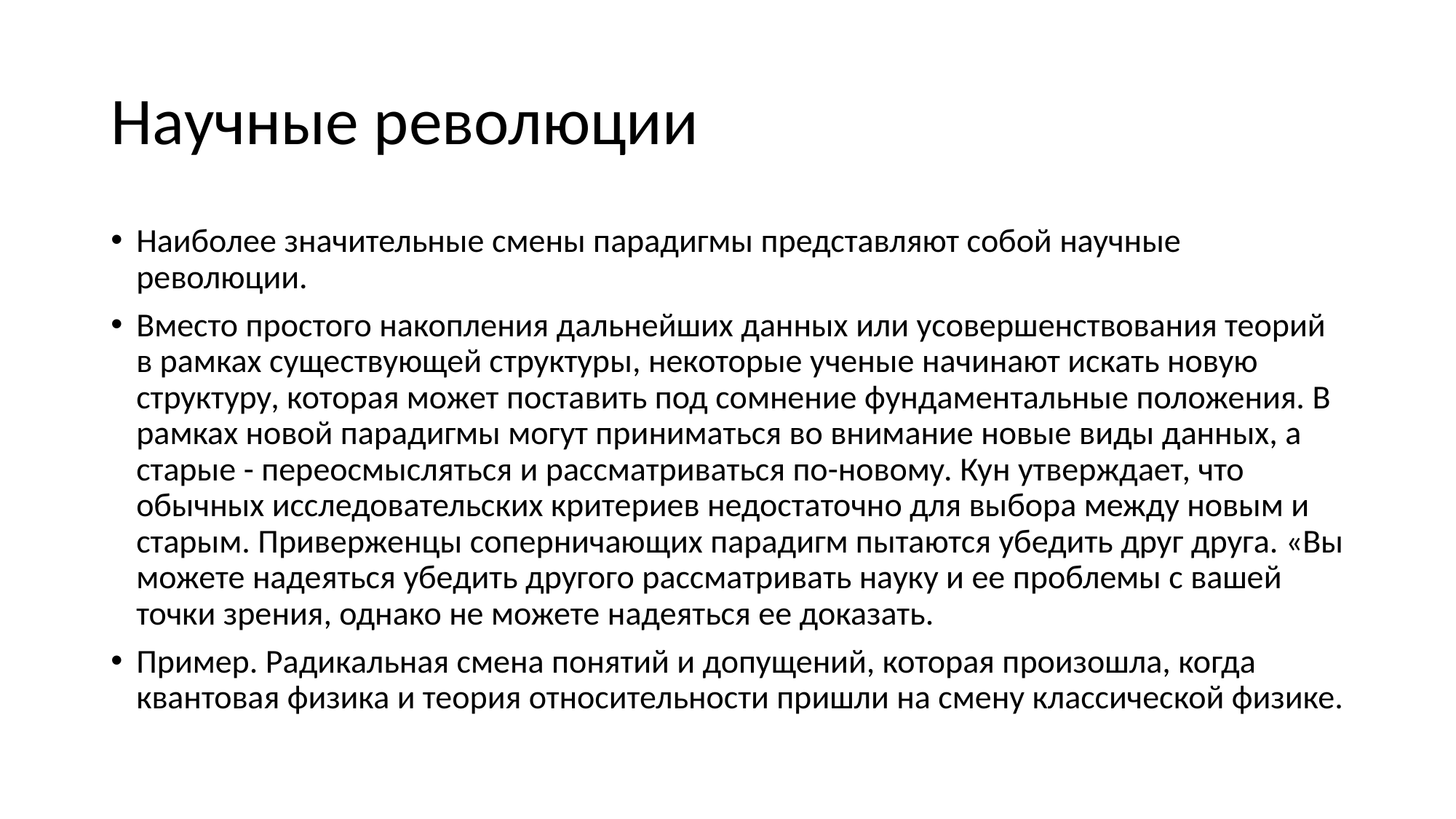

# Научные революции
Наиболее значительные смены парадигмы представляют собой научные революции.
Вместо простого накопления дальнейших данных или усовершенствования теорий в рамках существующей структуры, некоторые ученые начинают искать новую структуру, которая может поставить под сомнение фундаментальные положения. В рамках новой парадигмы могут приниматься во внимание новые виды данных, а старые - переосмысляться и рассматриваться по-новому. Кун утверждает, что обычных исследовательских критериев недоста­точно для выбора между новым и старым. Приверженцы соперничающих парадигм пытаются убедить друг друга. «Вы можете надеяться убедить другого рассматривать науку и ее проблемы с вашей точки зрения, однако не можете надеяться ее доказать.
Пример. Радикальная смена понятий и допущений, которая произошла, когда квантовая физика и теория относительности пришли на смену классической физике.